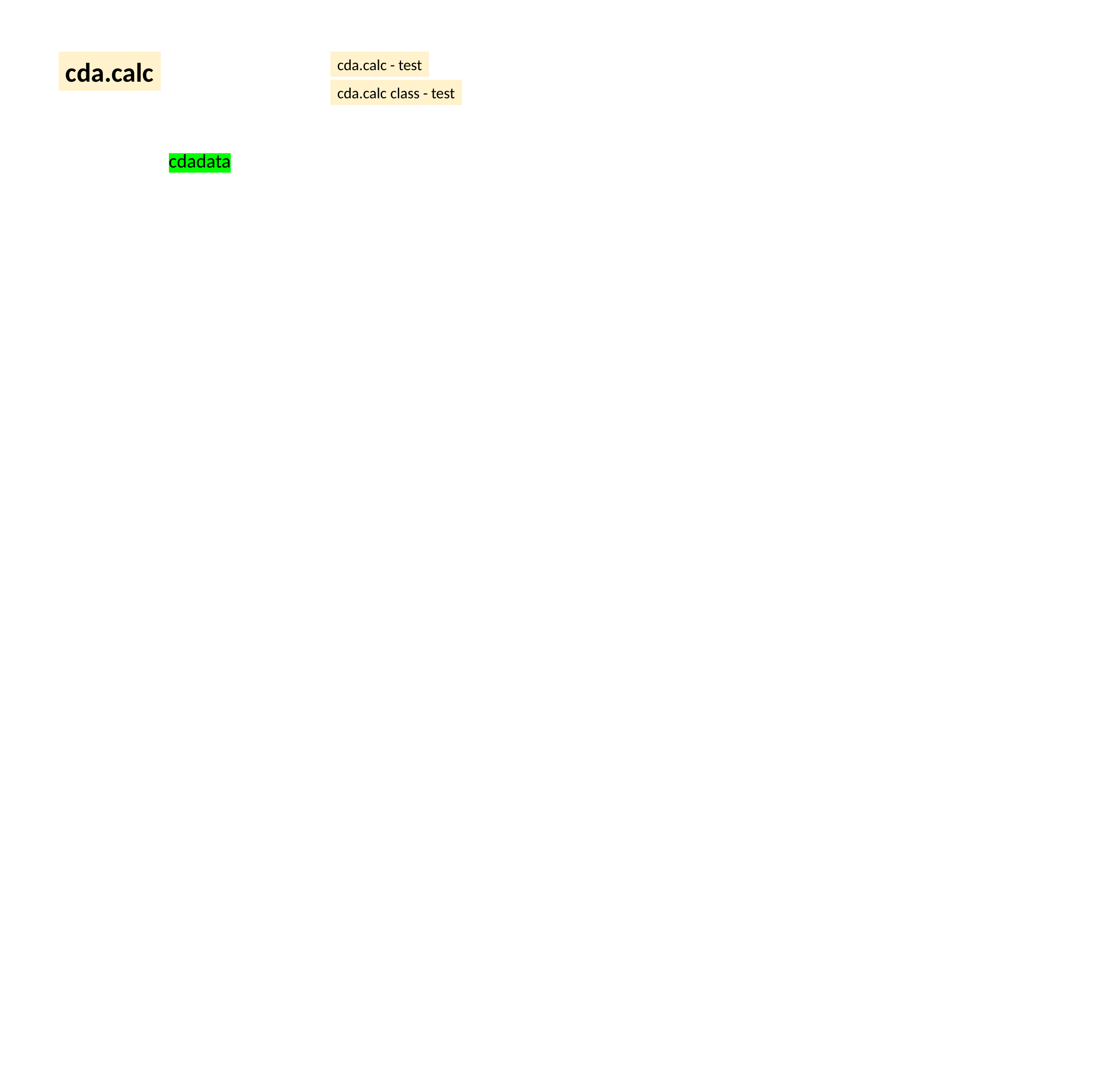

cda.calc
cda.calc - test
cda.calc class - test
cdadata